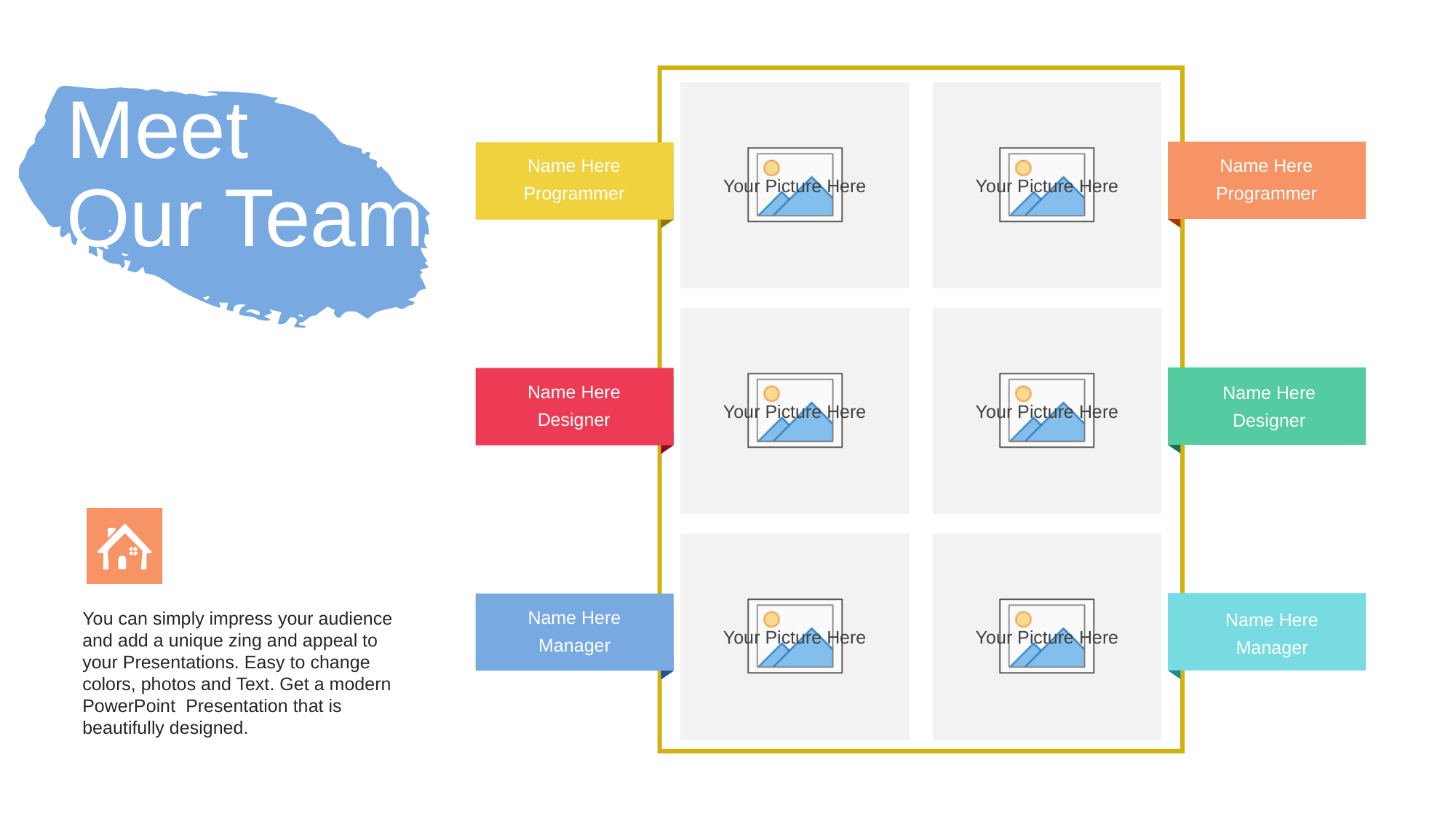

Meet
Our Team

Name Here
Programmer
Name Here
Programmer

Name Here
Designer
Name Here
Designer

You can simply impress your audience and add a unique zing and appeal to your Presentations. Easy to change colors, photos and Text. Get a modern PowerPoint  Presentation that is beautifully designed.
Name Here
Manager
Name Here
Manager